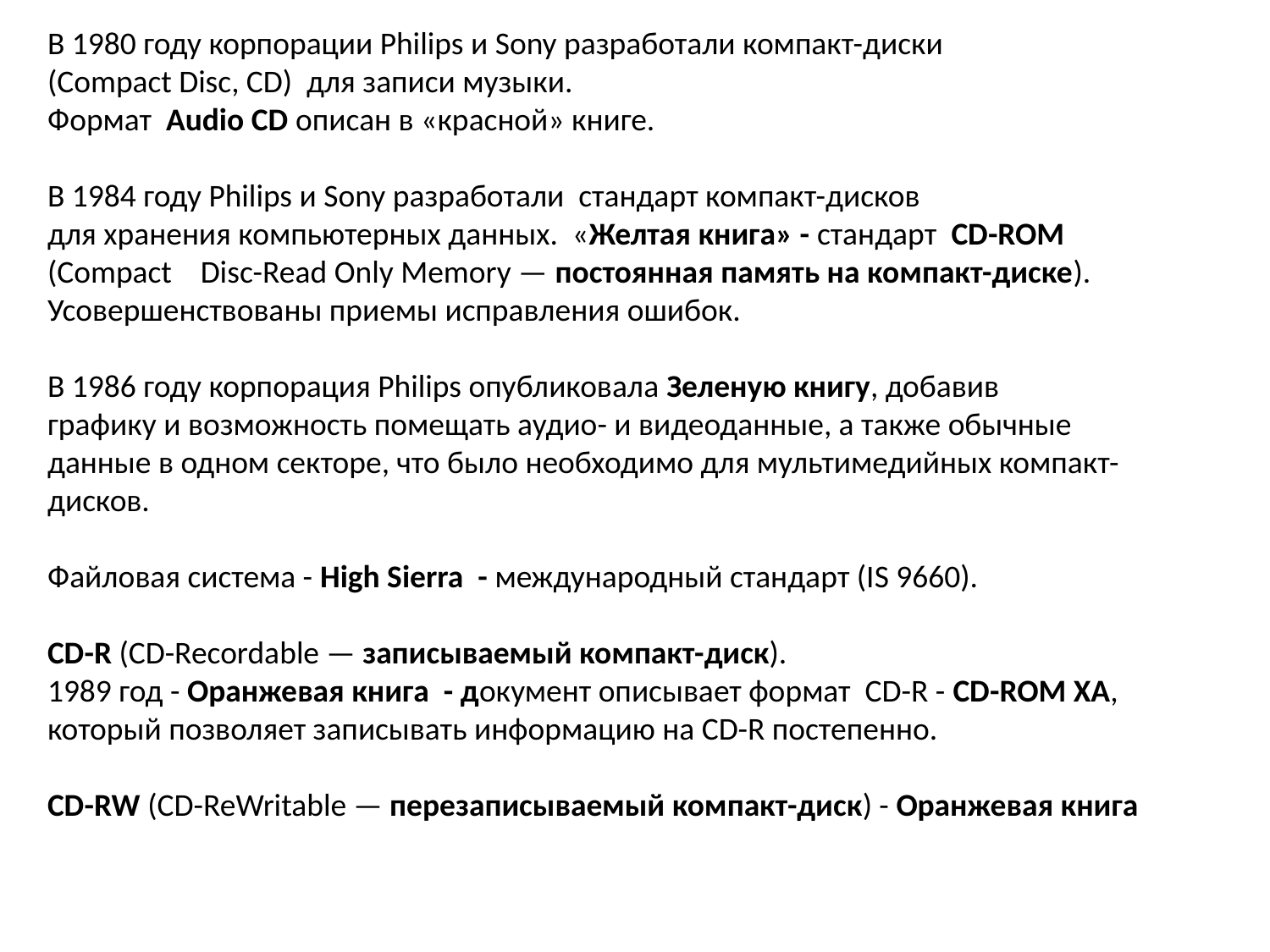

В 1980 году корпорации Philips и Sony разработали компакт-диски
(Compact Disc, CD)  для записи музыки.
Формат  Аudio СD описан в «красной» книге.

В 1984 году Philips и Sony разработали  стандарт компакт-дисков
для хранения компьютерных данных.  «Желтая книга» - стандарт  CD-ROM (Compact    Disc-Read Only Memory — постоянная память на компакт-диске). Усовершенствованы приемы исправления ошибок.

В 1986 году корпорация Philips опубликовала Зеленую книгу, добавив
графику и возможность помещать аудио- и видеоданные, а также обычные
данные в одном секторе, что было необходимо для мультимедийных компакт-
дисков.

Файловая система - High Sierra  - международный стандарт (IS 9660).

CD-R (CD-Recordable — записываемый компакт-диск).
1989 год - Оранжевая книга  - документ описывает формат  CD-R - CD-ROM XA, который позволяет записывать информацию на CD-R постепенно.

CD-RW (CD-ReWritable — перезаписываемый компакт-диск) - Оранжевая книга